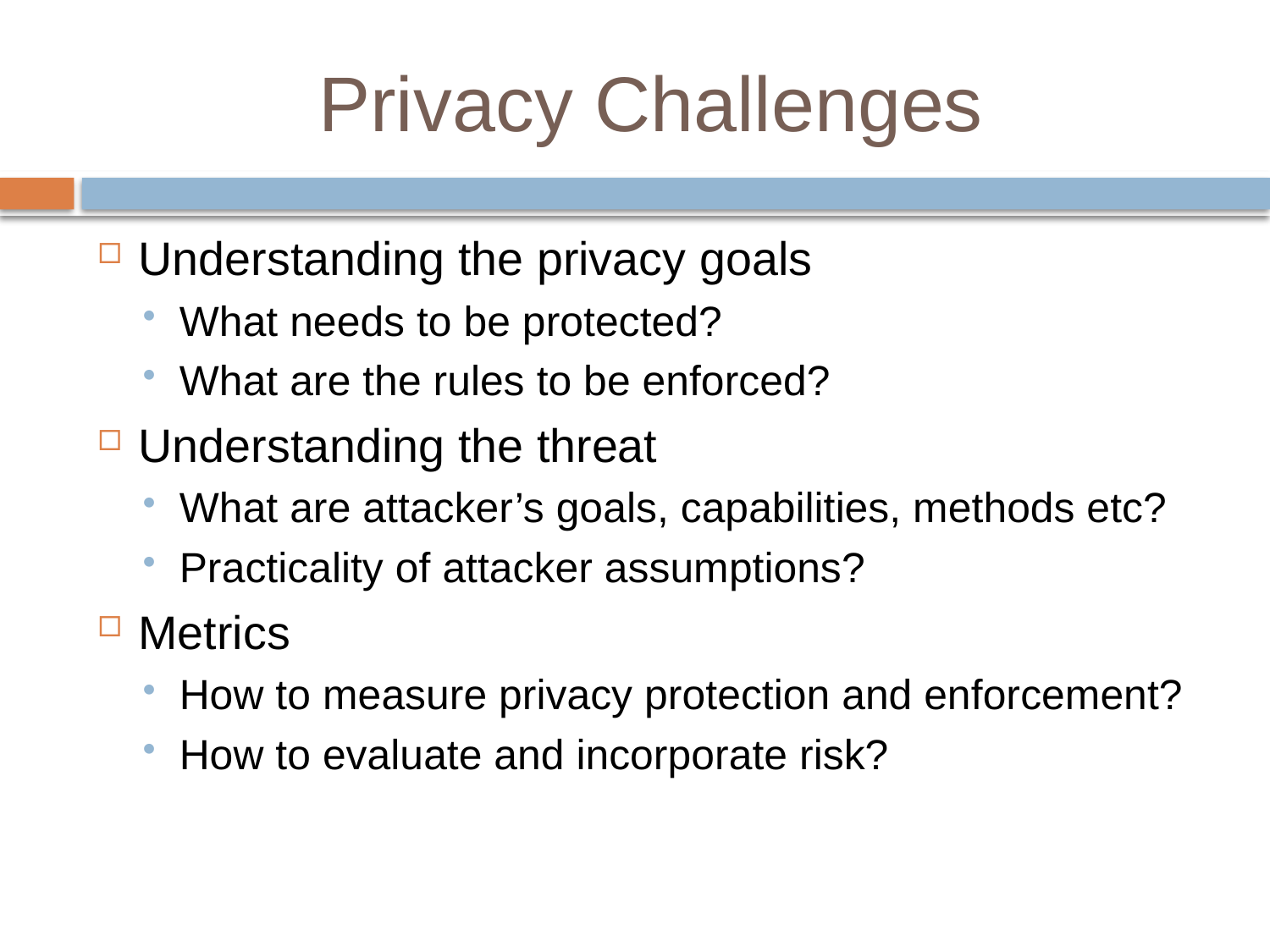

# Privacy Challenges
Understanding the privacy goals
What needs to be protected?
What are the rules to be enforced?
Understanding the threat
What are attacker’s goals, capabilities, methods etc?
Practicality of attacker assumptions?
Metrics
How to measure privacy protection and enforcement?
How to evaluate and incorporate risk?